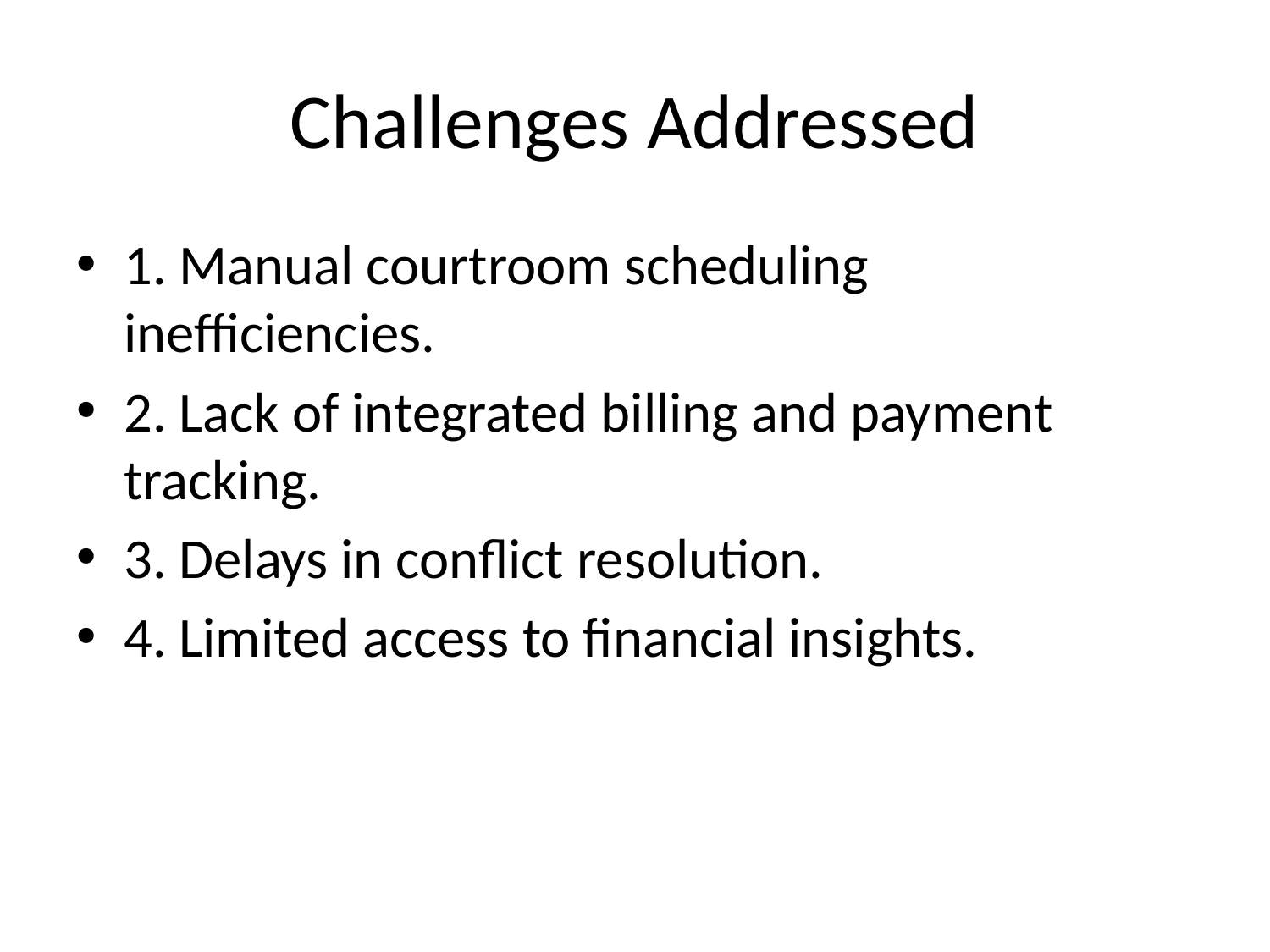

# Challenges Addressed
1. Manual courtroom scheduling inefficiencies.
2. Lack of integrated billing and payment tracking.
3. Delays in conflict resolution.
4. Limited access to financial insights.